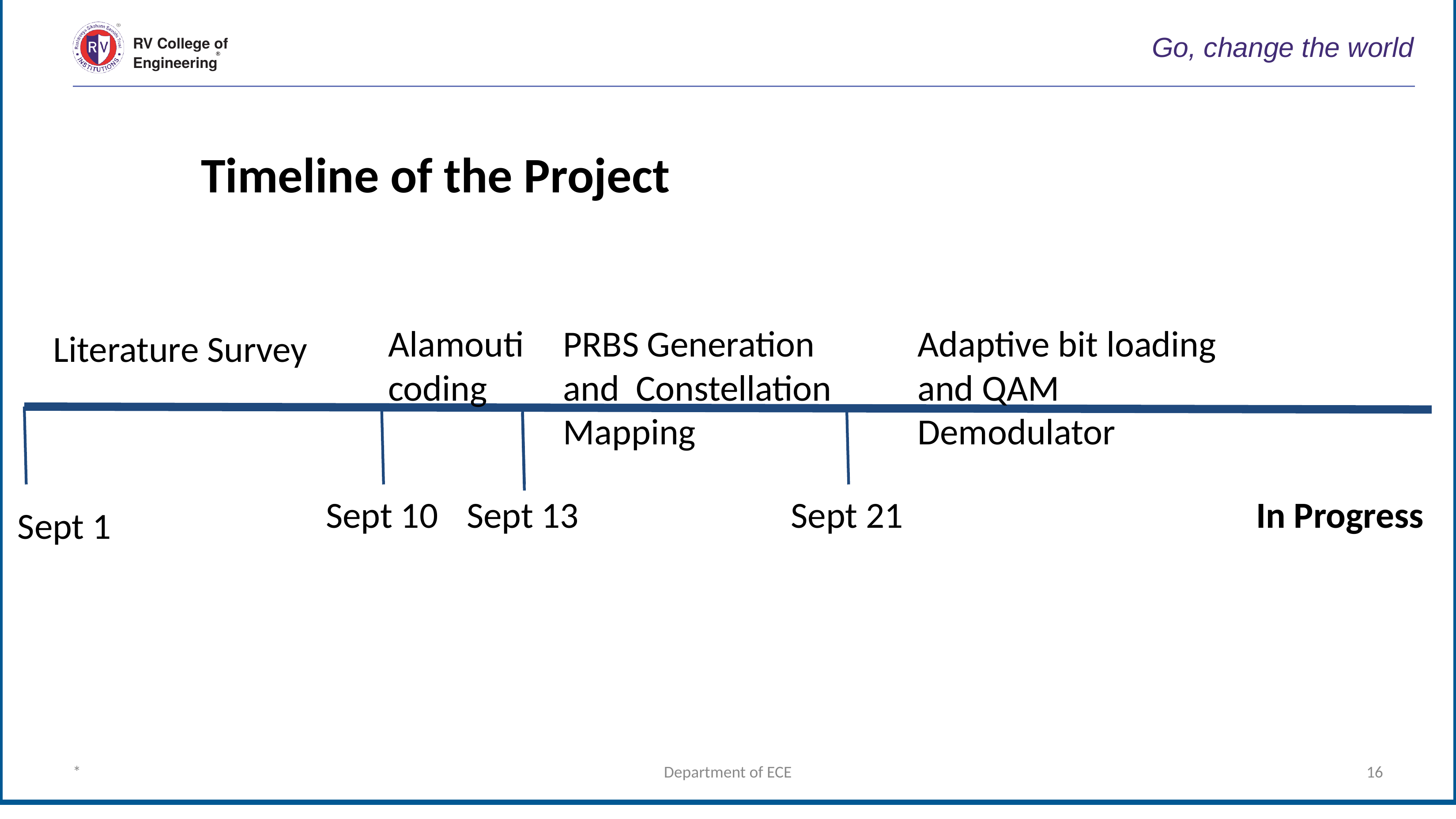

# Go, change the world
RV College of
Engineering

Timeline of the Project
Alamouti
coding
PRBS Generation
and  Constellation Mapping
Adaptive bit loading and QAM Demodulator
Literature Survey
Sept 21
Sept 10
Sept 13
In Progress
Sept 1
*
Department of ECE
16